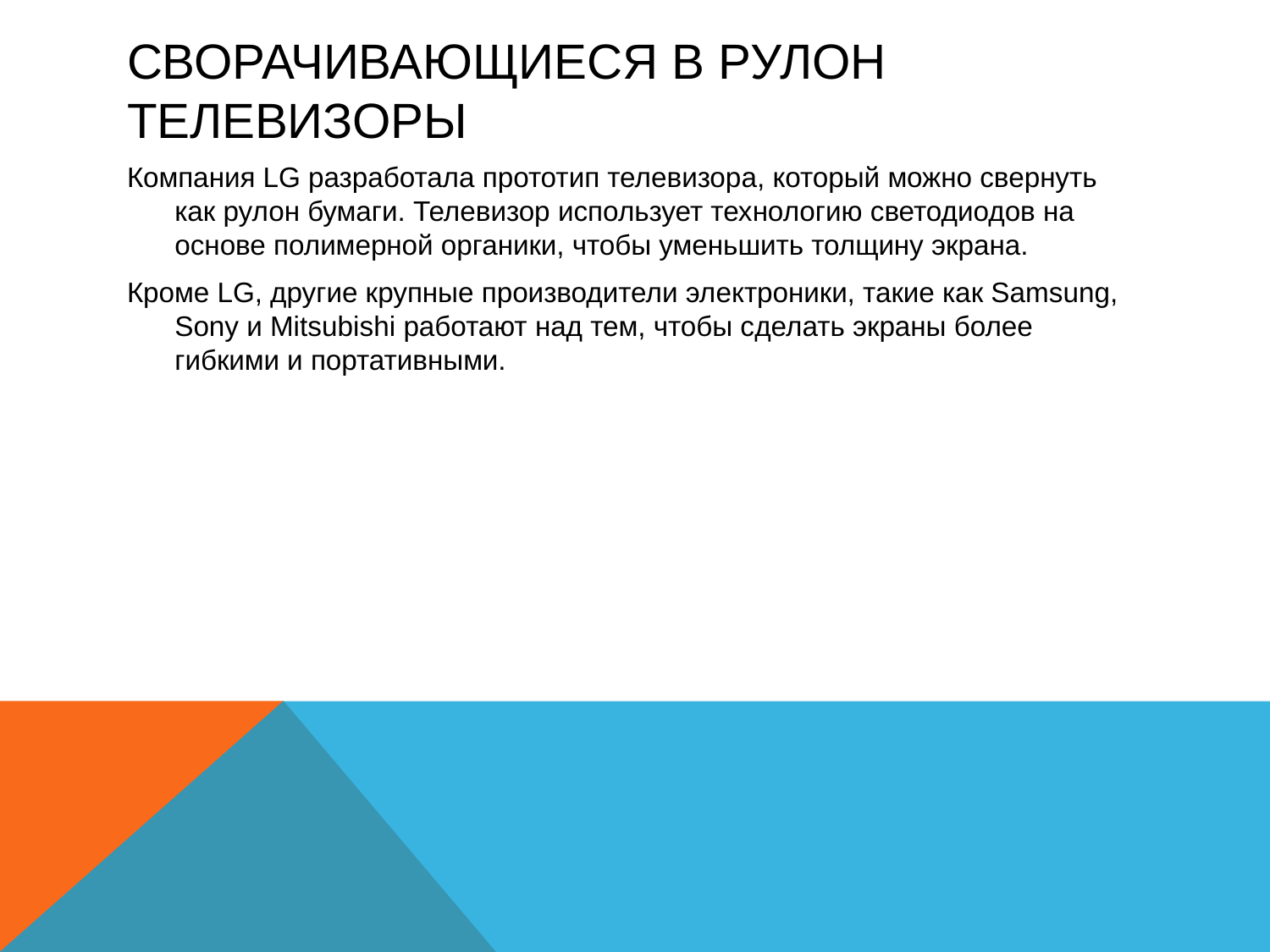

# Сворачивающиеся в рулон телевизоры
Компания LG разработала прототип телевизора, который можно свернуть как рулон бумаги. Телевизор использует технологию светодиодов на основе полимерной органики, чтобы уменьшить толщину экрана.
Кроме LG, другие крупные производители электроники, такие как Samsung, Sony и Mitsubishi работают над тем, чтобы сделать экраны более гибкими и портативными.